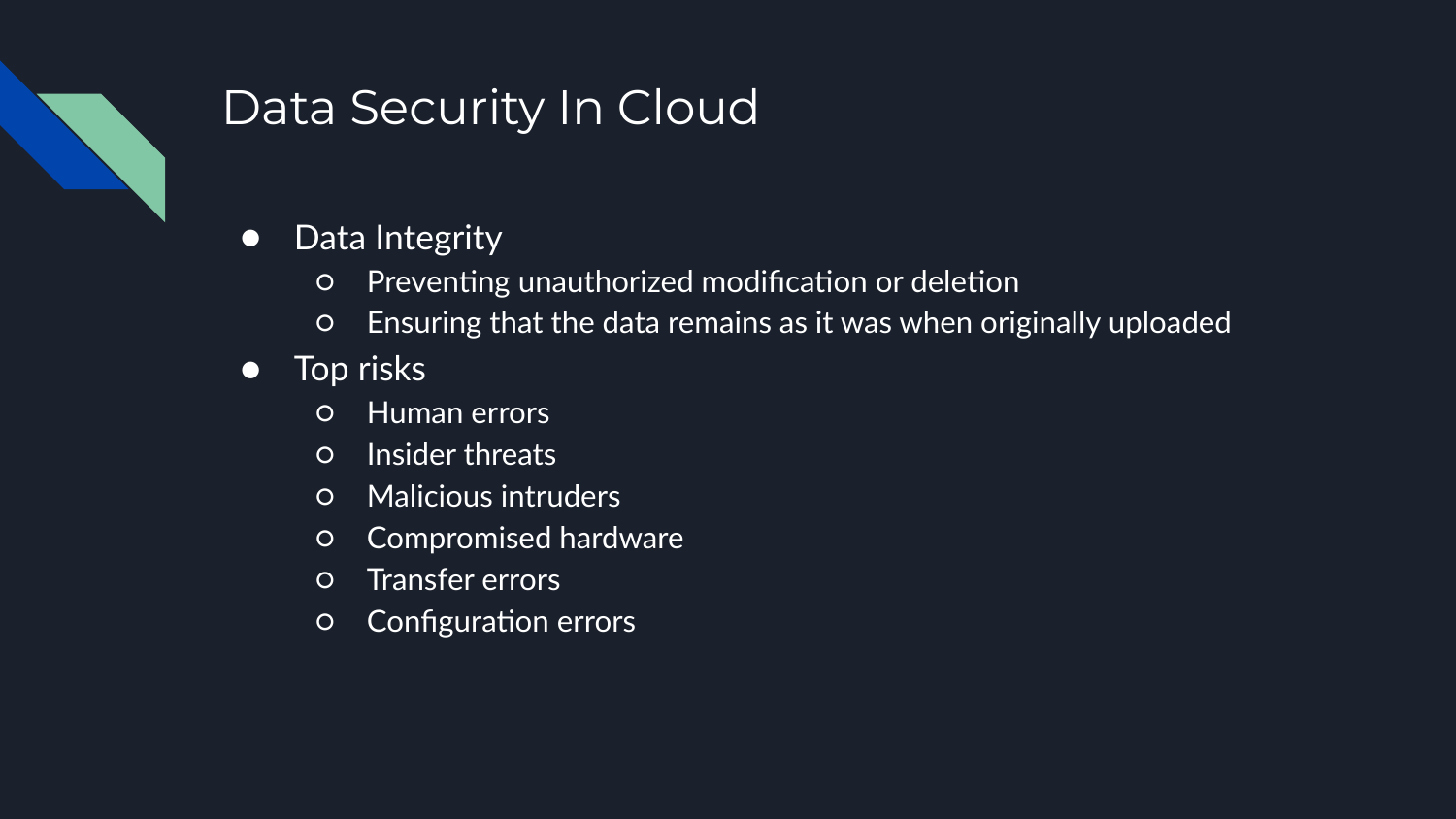

# Data Security In Cloud
Data Integrity
Preventing unauthorized modification or deletion
Ensuring that the data remains as it was when originally uploaded
Top risks
Human errors
Insider threats
Malicious intruders
Compromised hardware
Transfer errors
Configuration errors